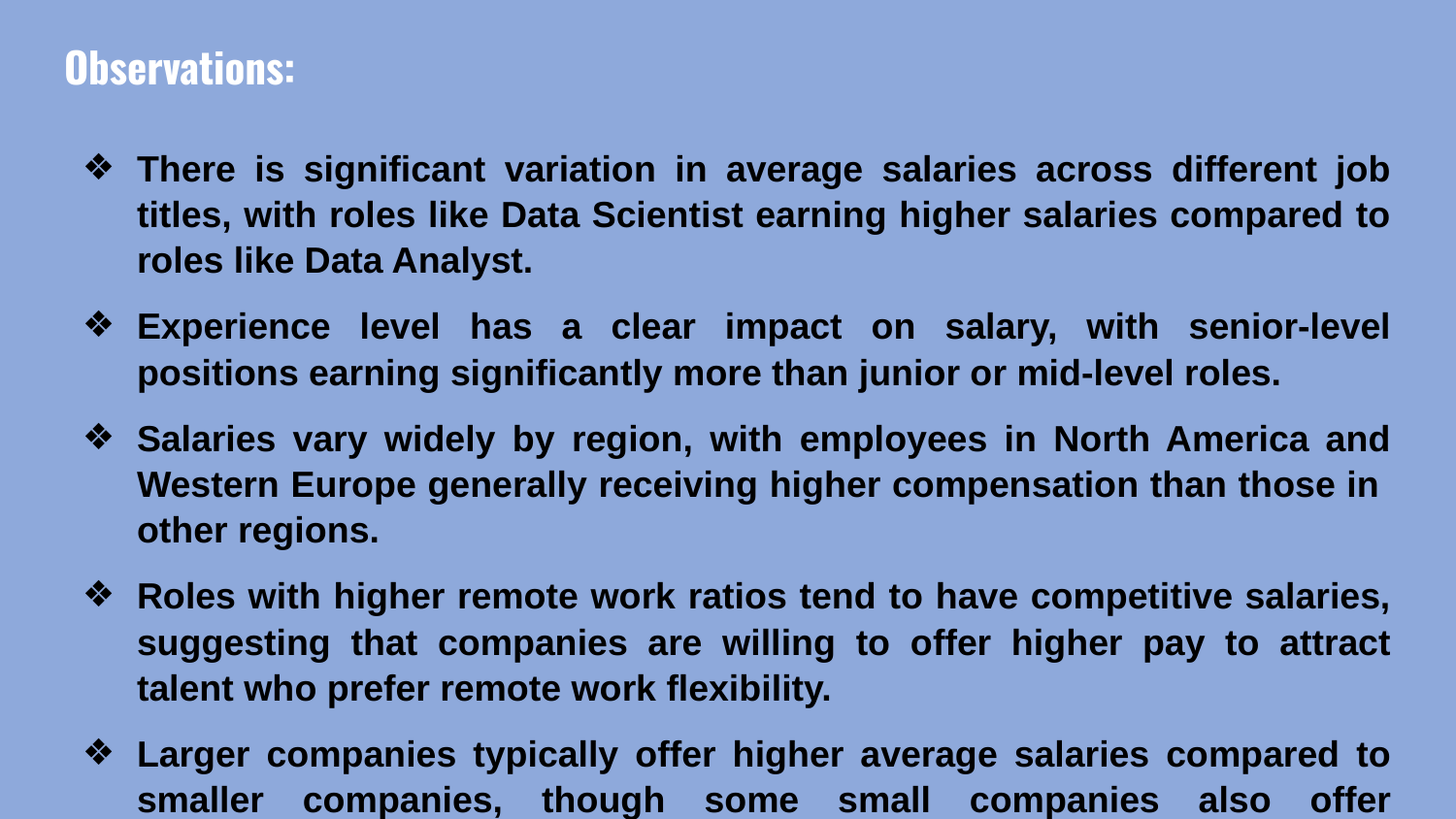

# Observations:
There is significant variation in average salaries across different job titles, with roles like Data Scientist earning higher salaries compared to roles like Data Analyst.
Experience level has a clear impact on salary, with senior-level positions earning significantly more than junior or mid-level roles.
Salaries vary widely by region, with employees in North America and Western Europe generally receiving higher compensation than those in  other regions.
Roles with higher remote work ratios tend to have competitive salaries, suggesting that companies are willing to offer higher pay to attract talent who prefer remote work flexibility.
Larger companies typically offer higher average salaries compared to smaller companies, though some small companies also offer competitive salaries.